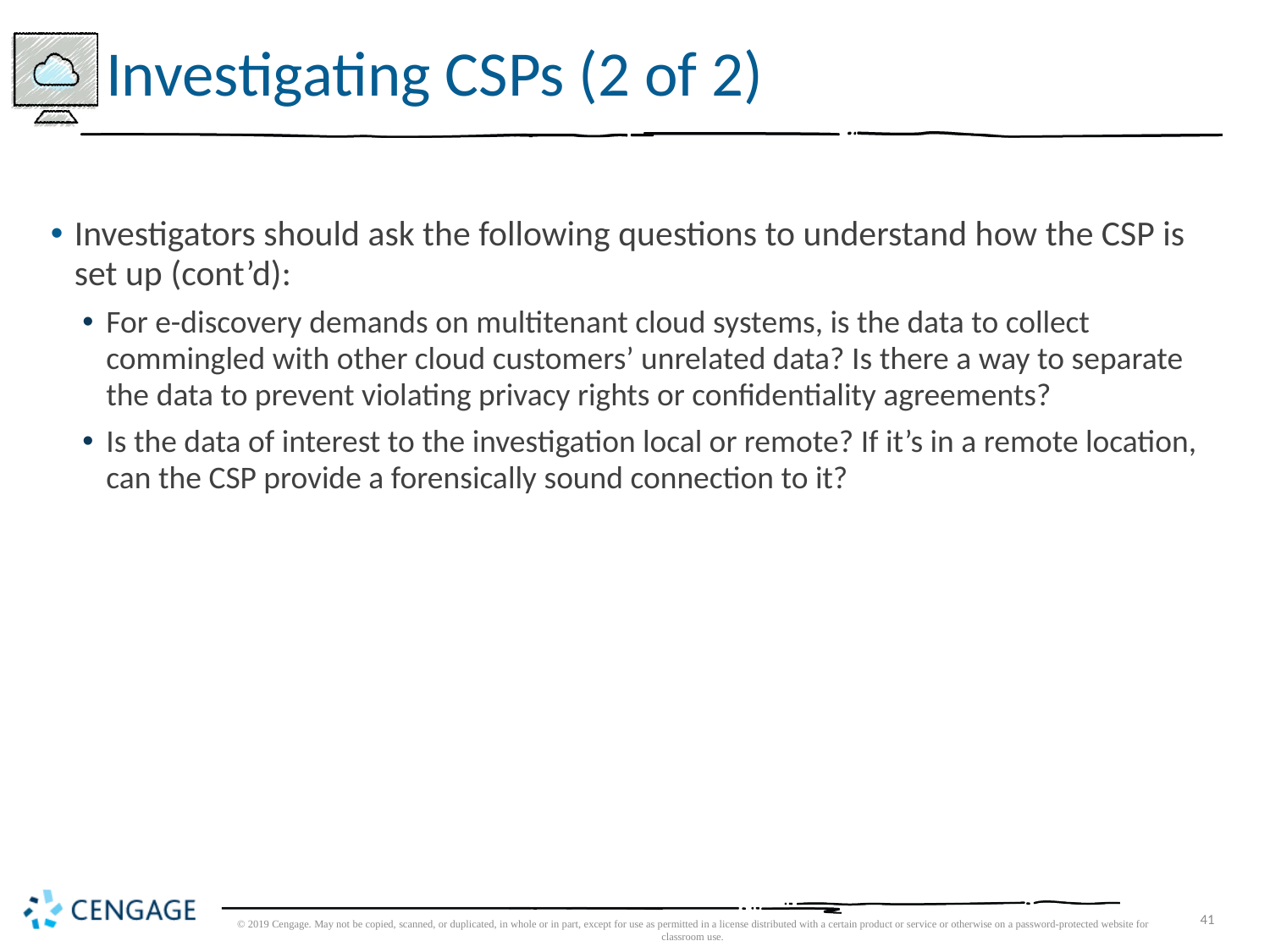

# Investigating CSPs (2 of 2)
Investigators should ask the following questions to understand how the CSP is set up (cont’d):
For e-discovery demands on multitenant cloud systems, is the data to collect commingled with other cloud customers’ unrelated data? Is there a way to separate the data to prevent violating privacy rights or confidentiality agreements?
Is the data of interest to the investigation local or remote? If it’s in a remote location, can the CSP provide a forensically sound connection to it?
© 2019 Cengage. May not be copied, scanned, or duplicated, in whole or in part, except for use as permitted in a license distributed with a certain product or service or otherwise on a password-protected website for classroom use.